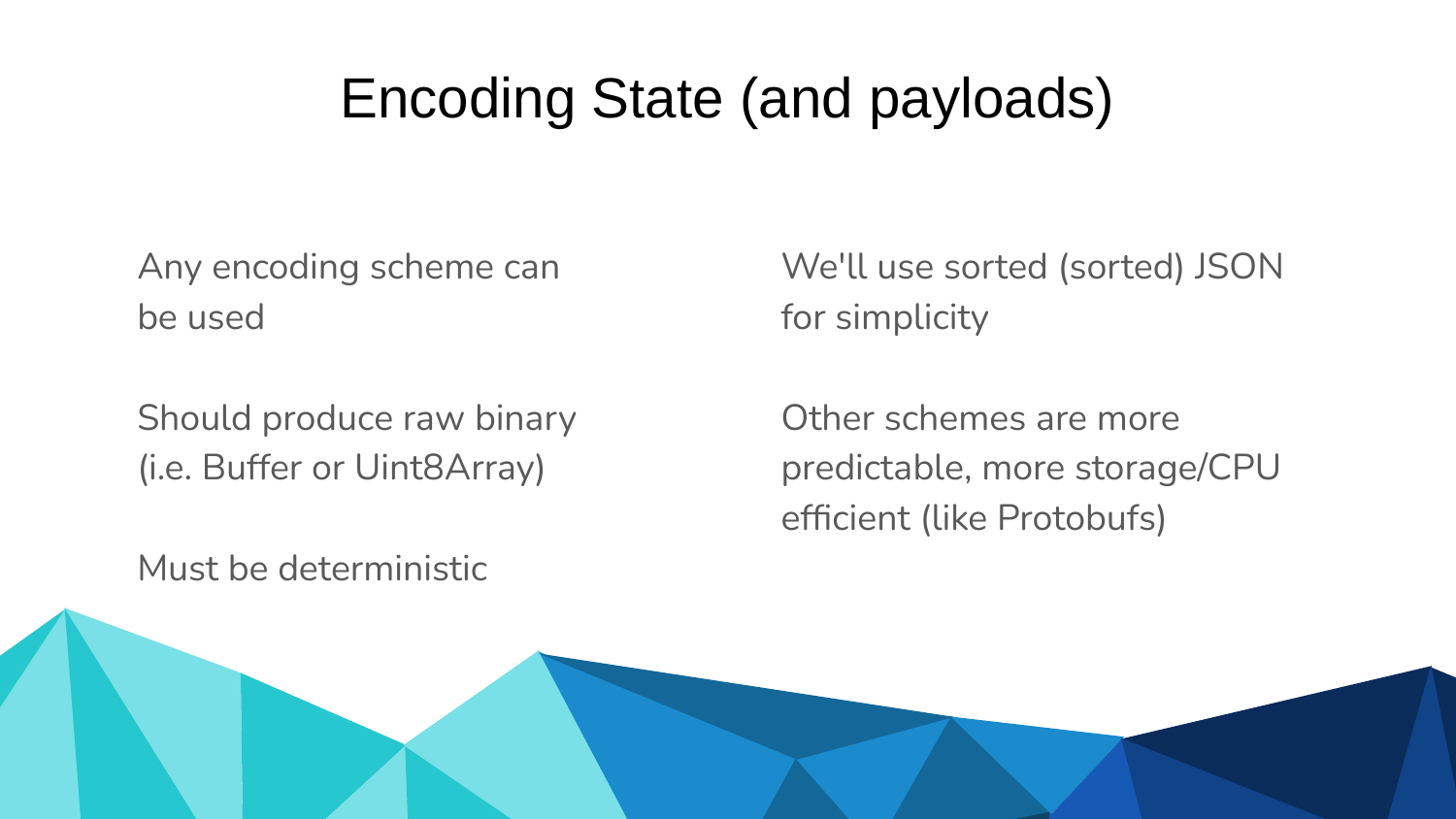

# Encoding State (and payloads)
Any encoding scheme can be used

Should produce raw binary (i.e. Buffer or Uint8Array)

Must be deterministic
We'll use sorted (sorted) JSON for simplicity

Other schemes are more predictable, more storage/CPU efficient (like Protobufs)